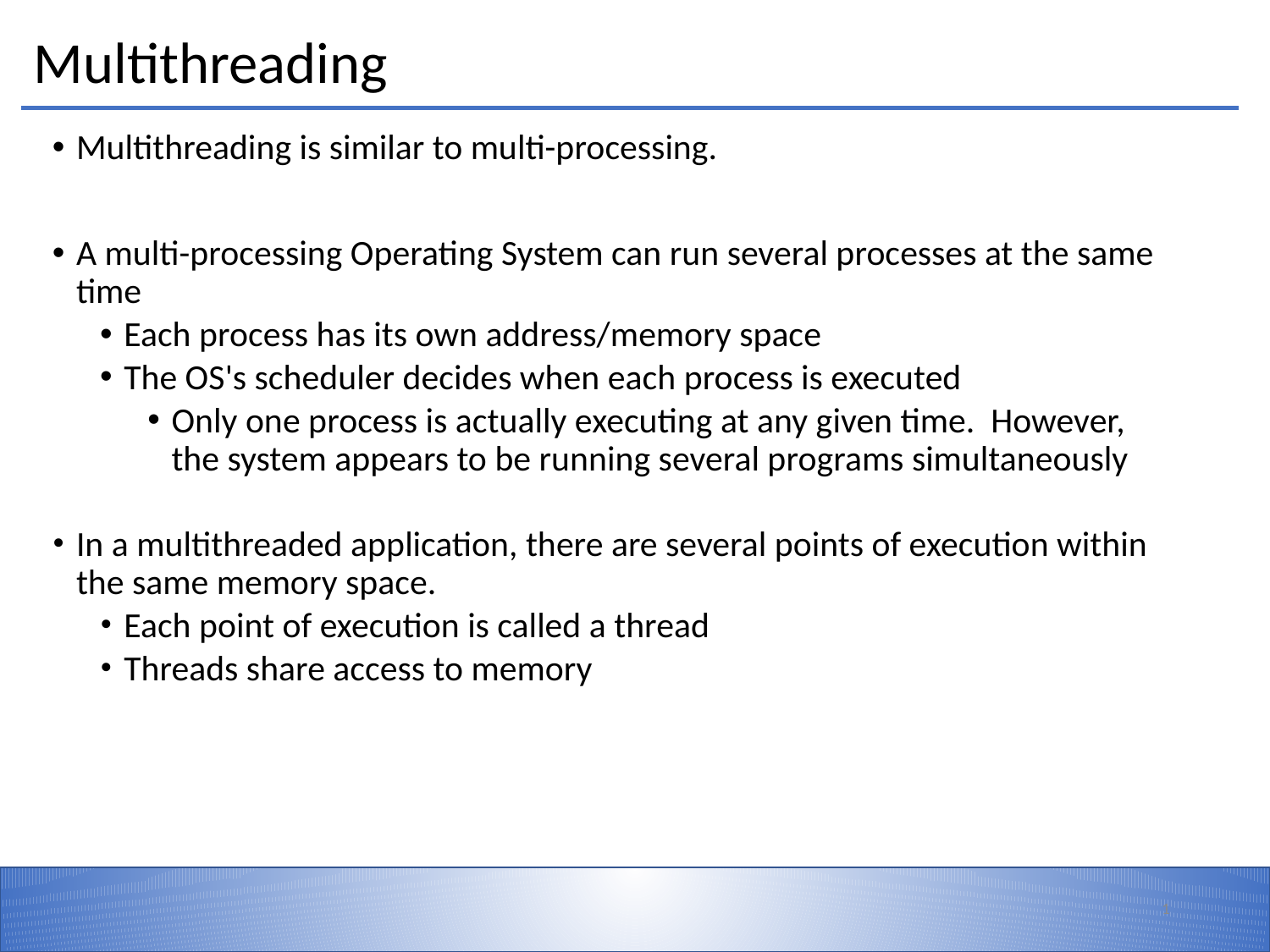

# Multithreading
Multithreading is similar to multi-processing.

A multi-processing Operating System can run several processes at the same time
Each process has its own address/memory space
The OS's scheduler decides when each process is executed
Only one process is actually executing at any given time.  However, the system appears to be running several programs simultaneously

In a multithreaded application, there are several points of execution within the same memory space.
Each point of execution is called a thread
Threads share access to memory

1